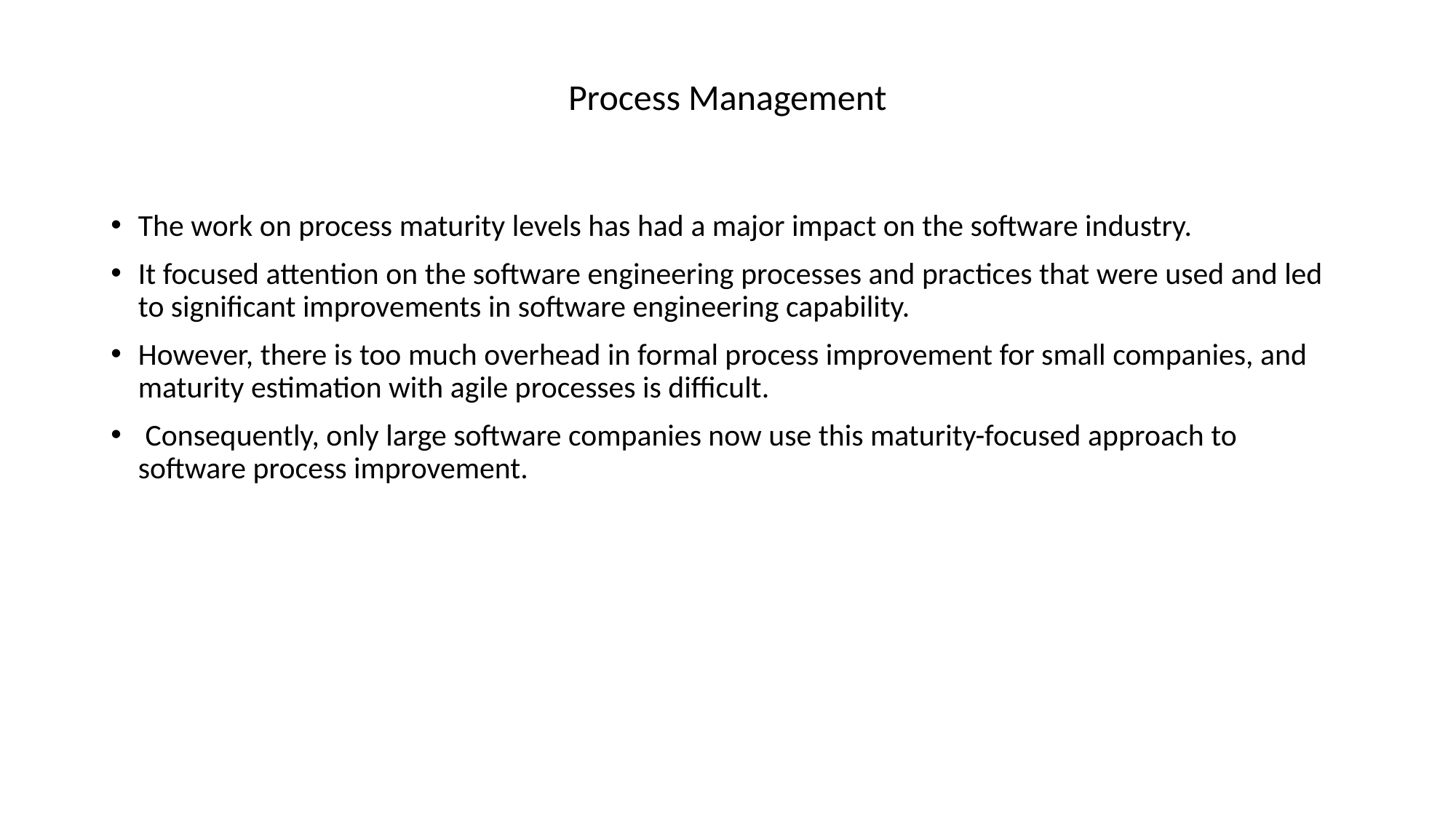

# Process Management

The work on process maturity levels has had a major impact on the software industry.
It focused attention on the software engineering processes and practices that were used and led to significant improvements in software engineering capability.
However, there is too much overhead in formal process improvement for small companies, and maturity estimation with agile processes is difficult.
 Consequently, only large software companies now use this maturity-focused approach to software process improvement.